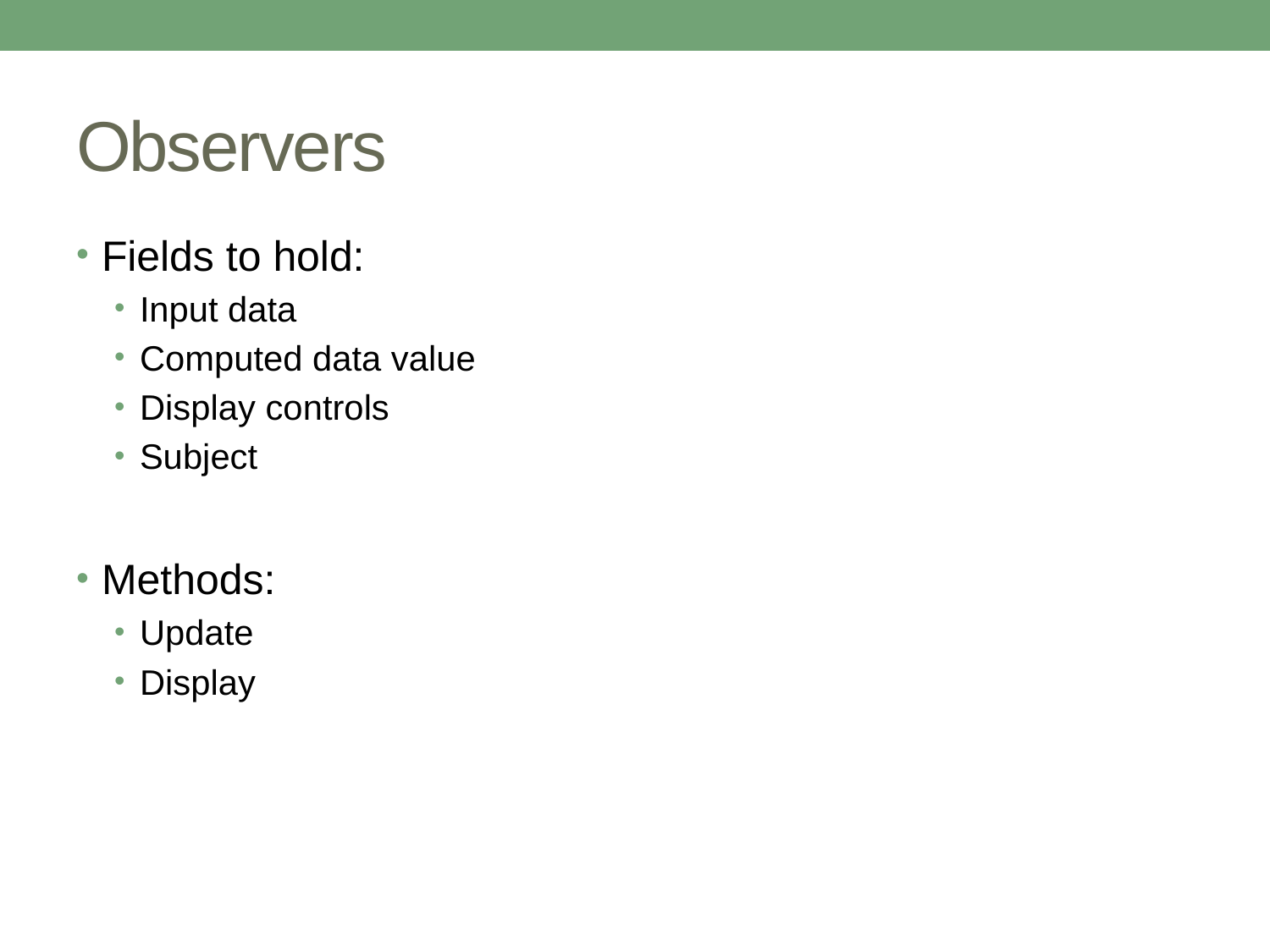

# Observers
Fields to hold:
Input data
Computed data value
Display controls
Subject

Methods:
Update
Display